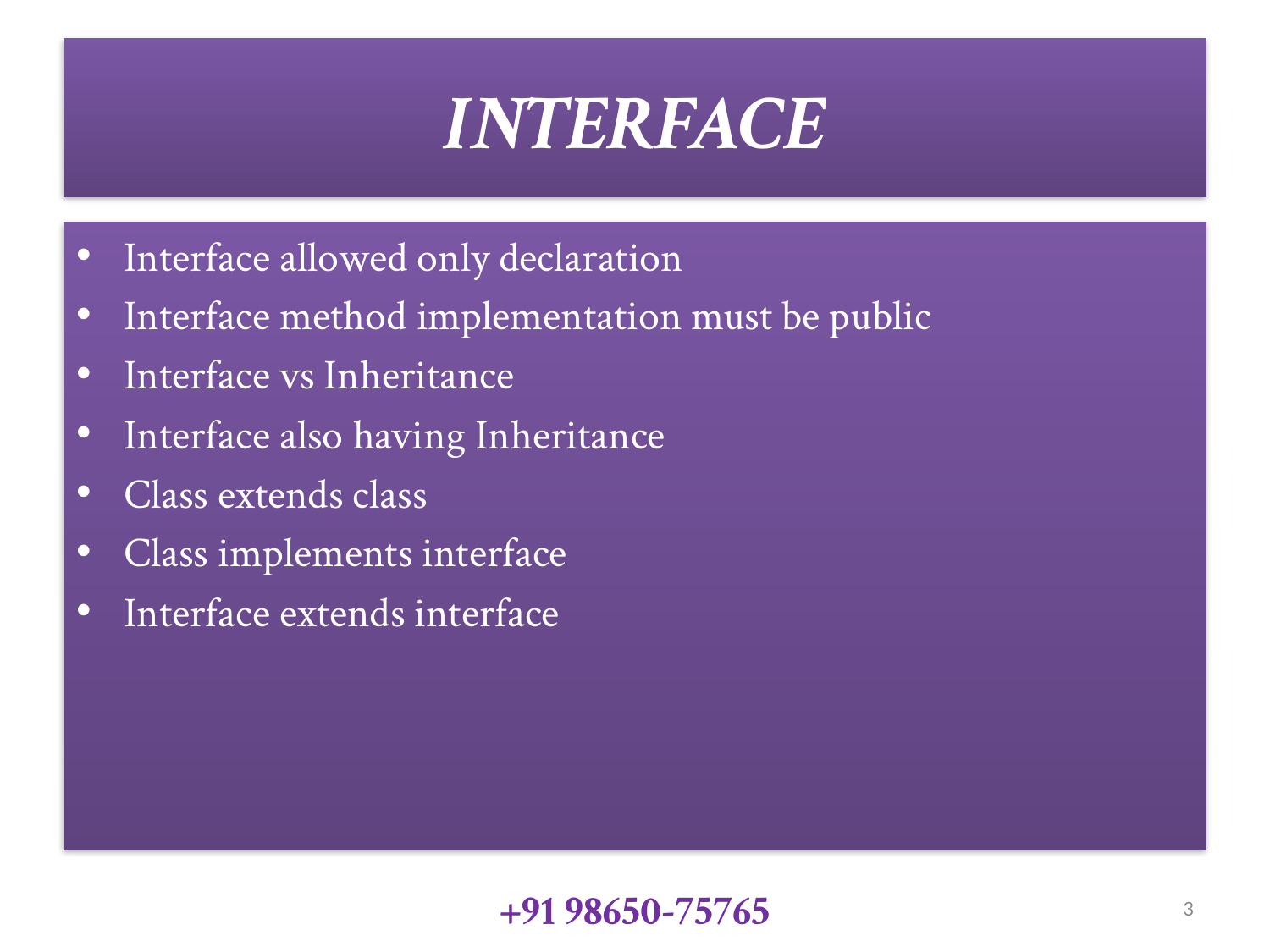

# INTERFACE
Interface allowed only declaration
Interface method implementation must be public
Interface vs Inheritance
Interface also having Inheritance
Class extends class
Class implements interface
Interface extends interface

+91 98650-75765
3